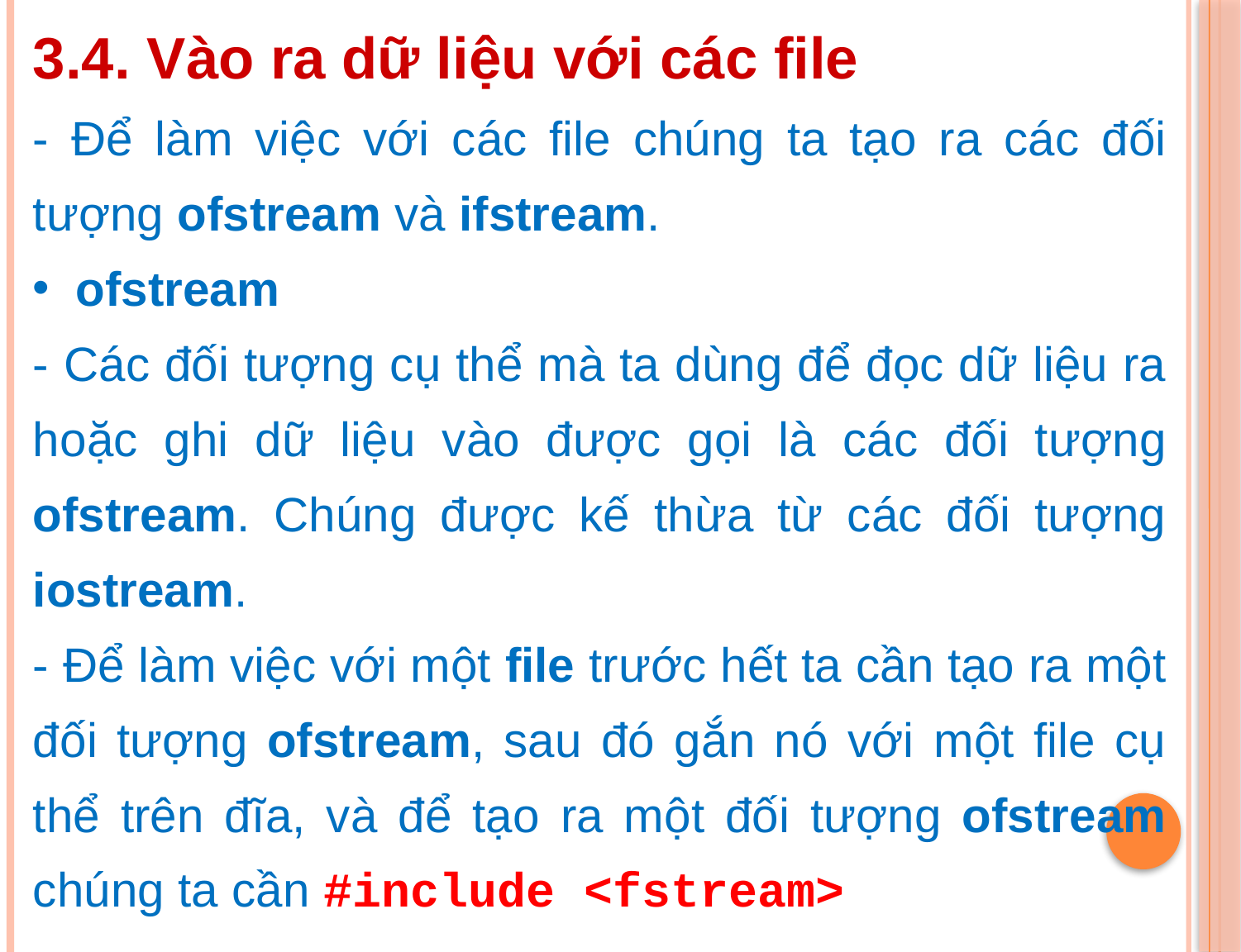

3.4. Vào ra dữ liệu với các file
- Để làm việc với các file chúng ta tạo ra các đối tượng ofstream và ifstream.
 ofstream
- Các đối tượng cụ thể mà ta dùng để đọc dữ liệu ra hoặc ghi dữ liệu vào được gọi là các đối tượng ofstream. Chúng được kế thừa từ các đối tượng iostream.
- Để làm việc với một file trước hết ta cần tạo ra một đối tượng ofstream, sau đó gắn nó với một file cụ thể trên đĩa, và để tạo ra một đối tượng ofstream chúng ta cần #include <fstream>